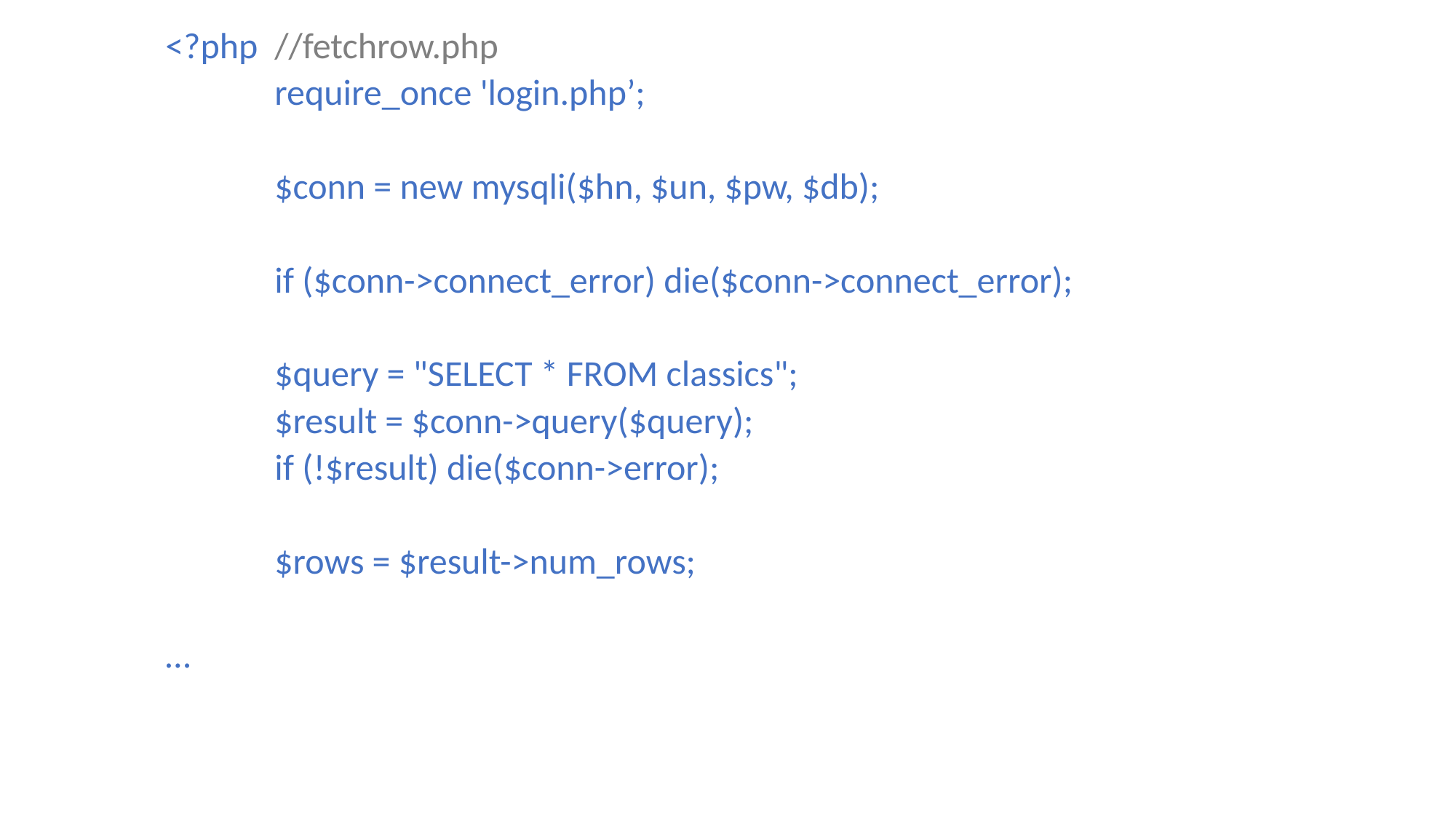

<?php 	//fetchrow.php
	require_once 'login.php’;

	$conn = new mysqli($hn, $un, $pw, $db);

	if ($conn->connect_error) die($conn->connect_error);

	$query = "SELECT * FROM classics";
	$result = $conn->query($query);
	if (!$result) die($conn->error);

	$rows = $result->num_rows;

…